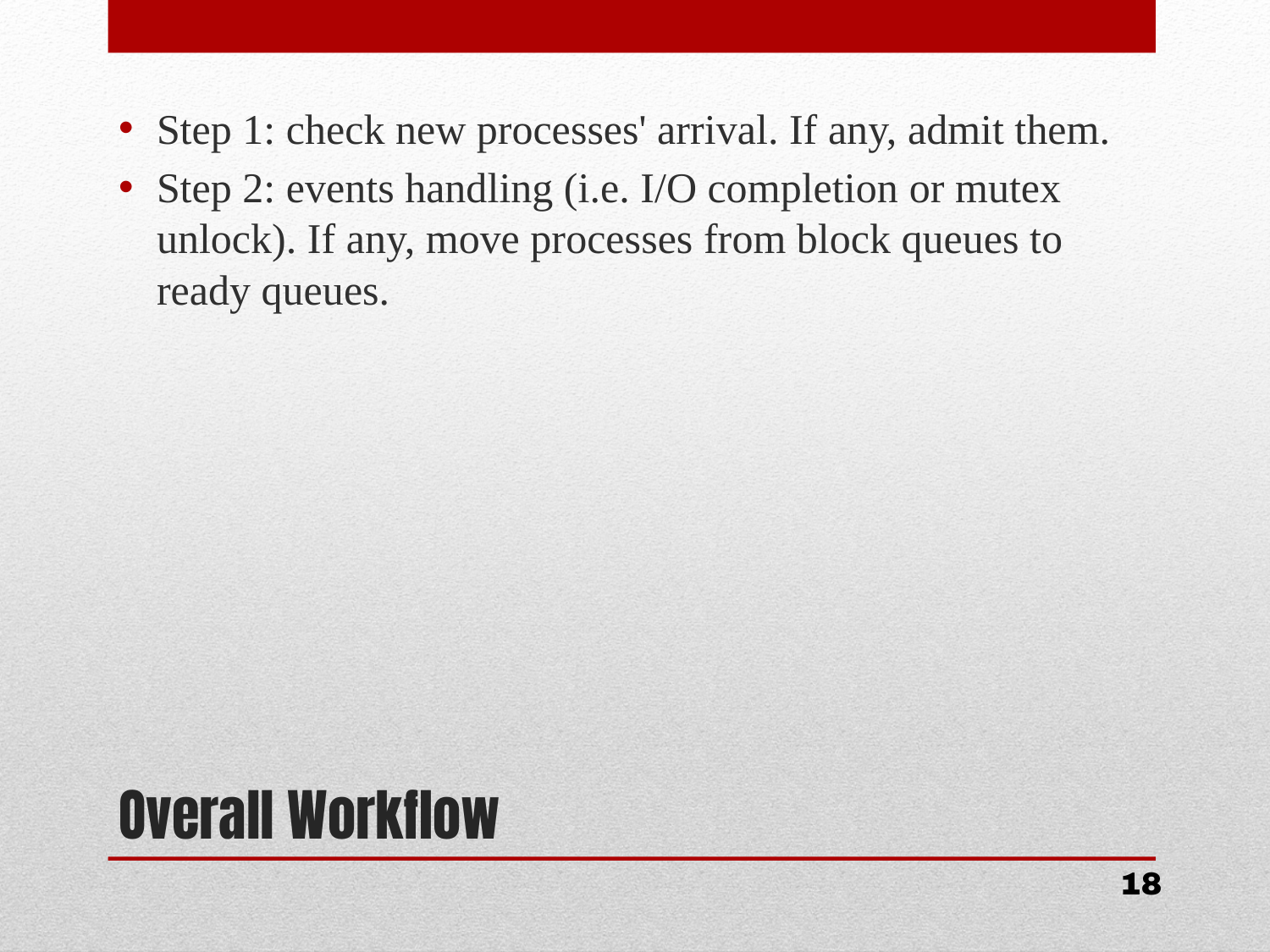

Step 1: check new processes' arrival. If any, admit them.
Step 2: events handling (i.e. I/O completion or mutex unlock). If any, move processes from block queues to ready queues.
# Overall Workflow